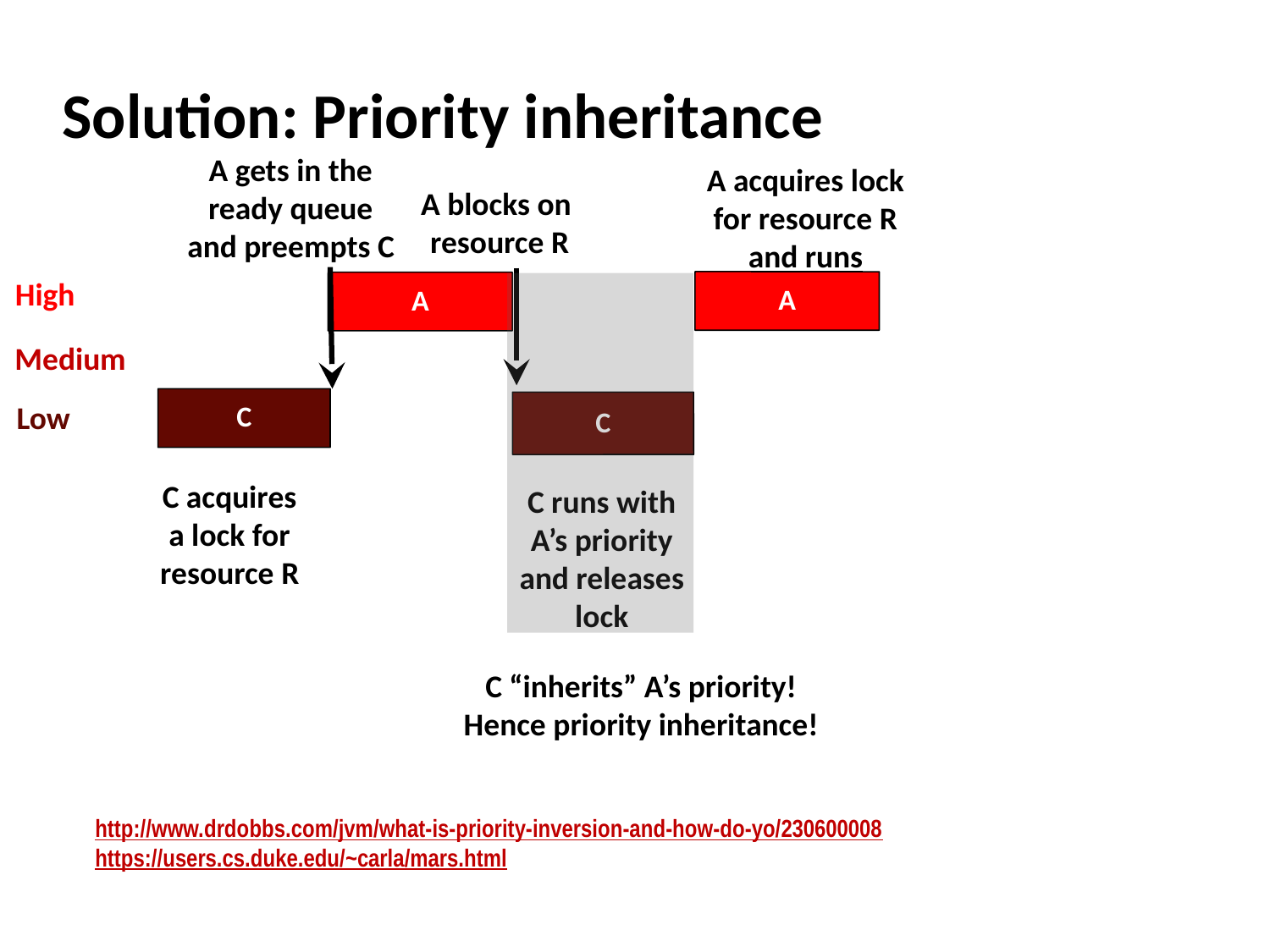

# Solution: Priority inheritance
A gets in the
ready queue and preempts C
A acquires lock for resource R and runs
A blocks on  resource R
High
A
A

Medium
C
Low
C
C acquires a lock for resource R
C runs with A’s priority and releases lock
C “inherits” A’s priority!
Hence priority inheritance!
http://www.drdobbs.com/jvm/what-is-priority-inversion-and-how-do-yo/230600008
https://users.cs.duke.edu/~carla/mars.html